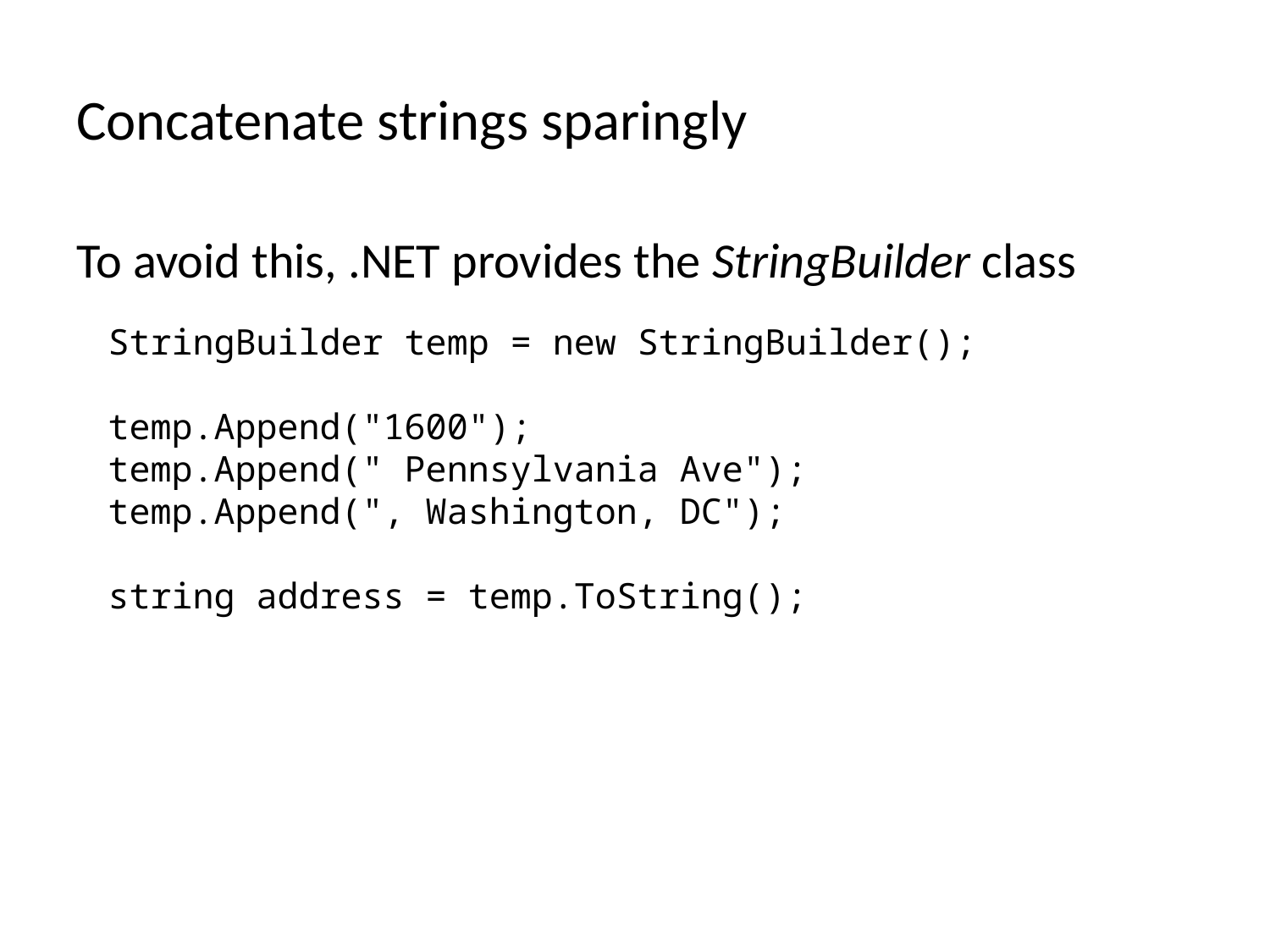

# Concatenate strings sparingly
To avoid this, .NET provides the StringBuilder class
StringBuilder temp = new StringBuilder();

temp.Append("1600");
temp.Append(" Pennsylvania Ave");
temp.Append(", Washington, DC");

string address = temp.ToString();